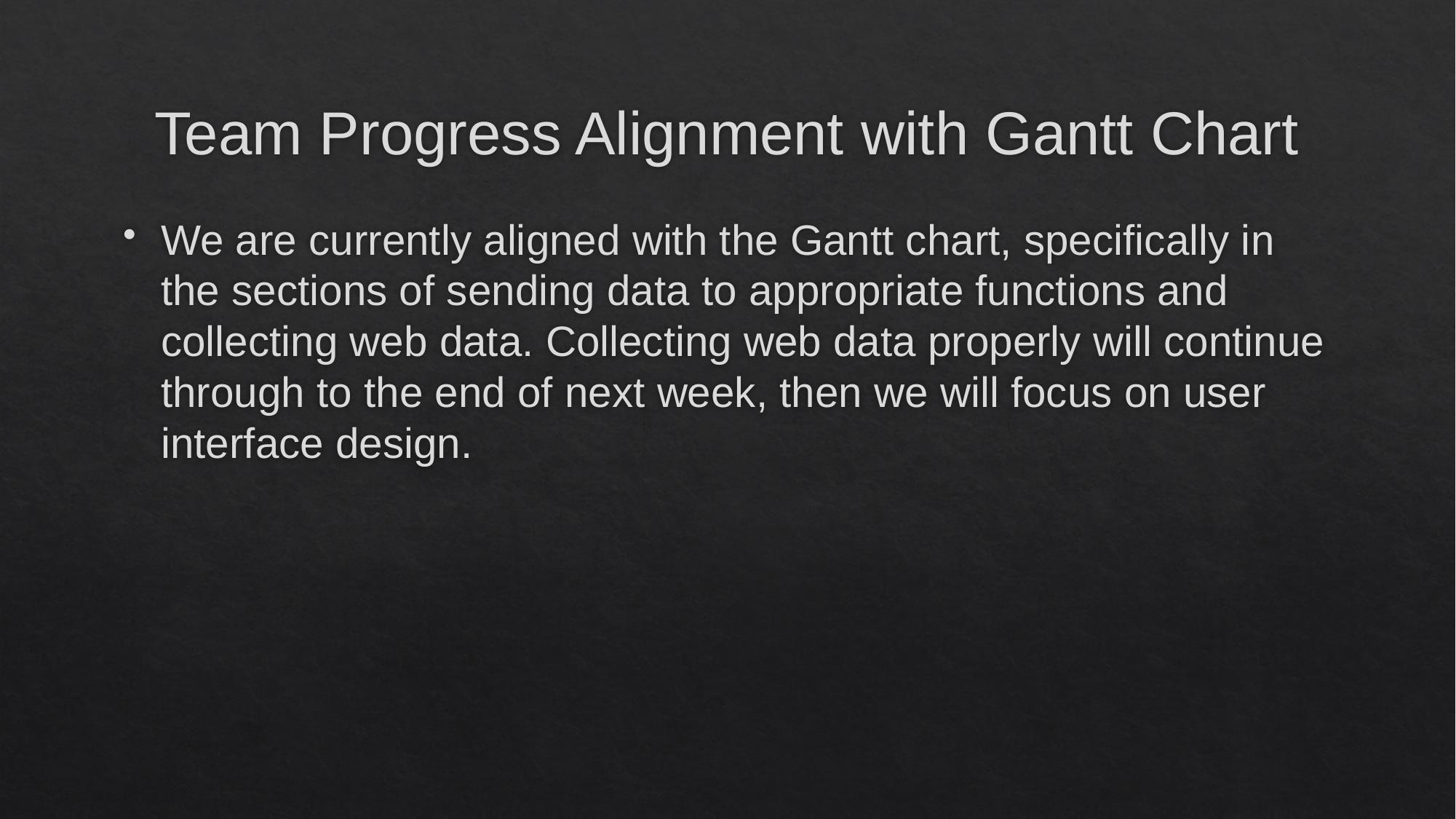

# Team Progress Alignment with Gantt Chart
We are currently aligned with the Gantt chart, specifically in the sections of sending data to appropriate functions and collecting web data. Collecting web data properly will continue through to the end of next week, then we will focus on user interface design.